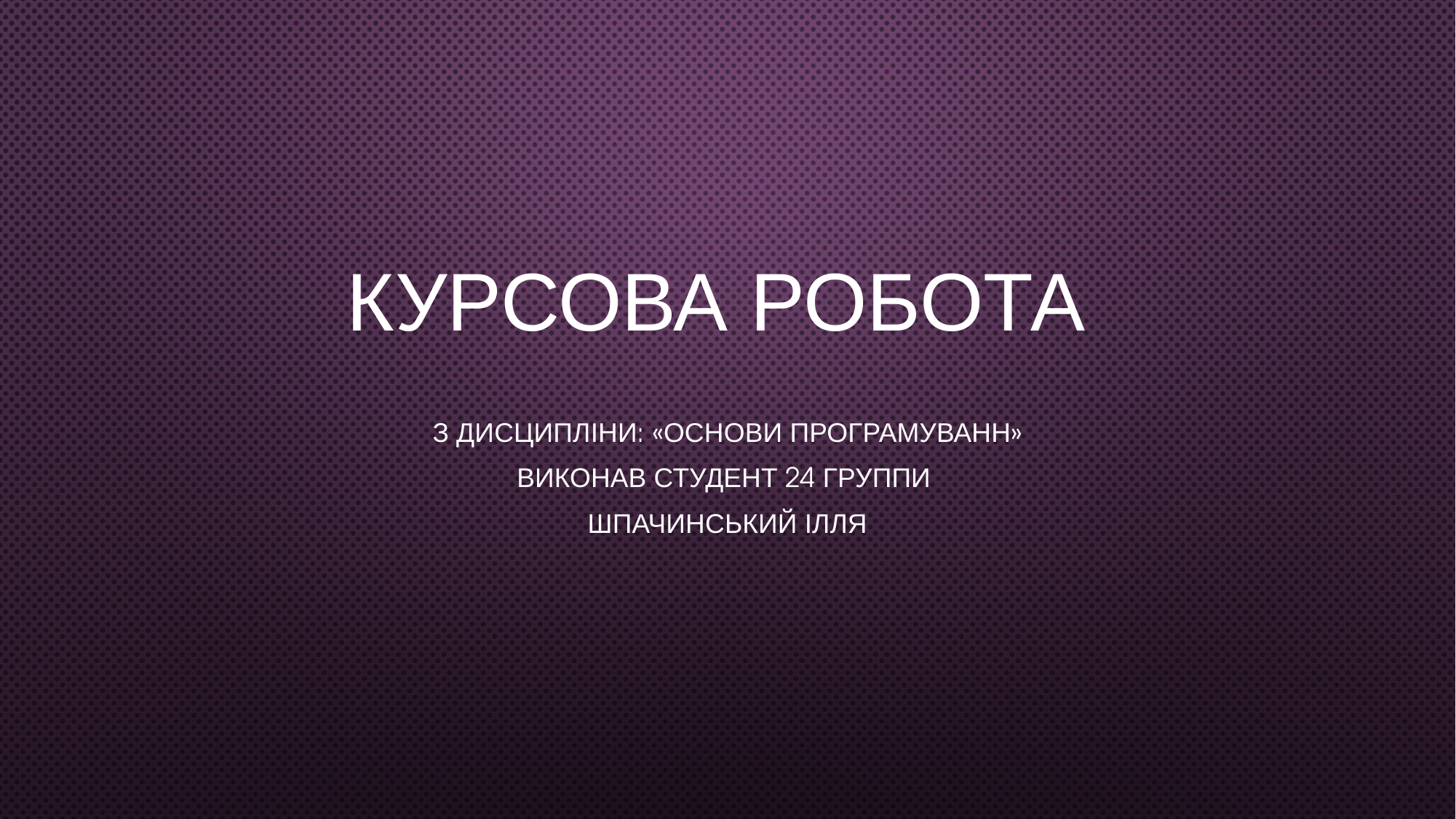

# Курсова робота
З дисципліни: «Основи програмуванн»
Виконав студент 24 группи
Шпачинський Ілля